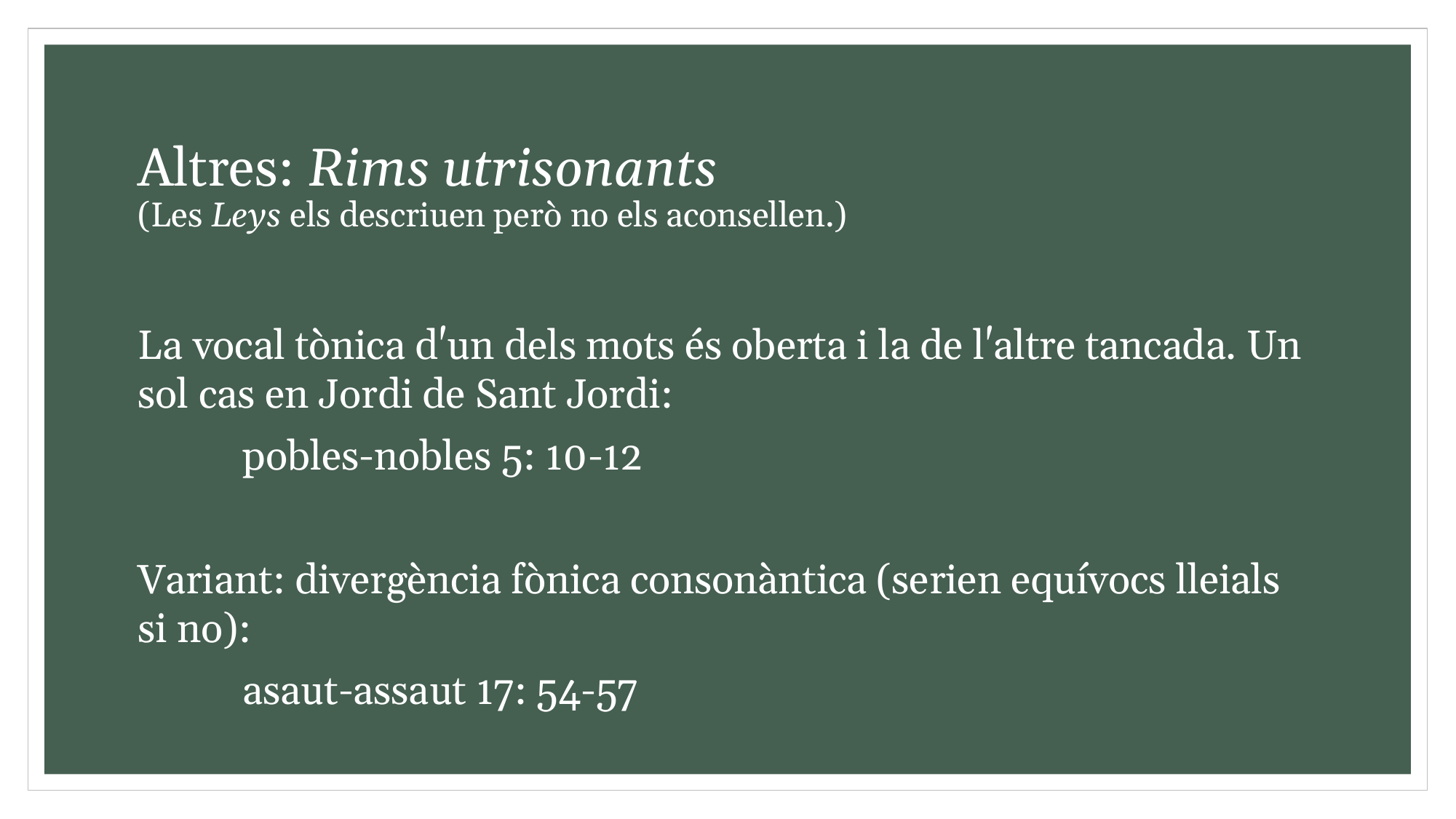

# Altres: Rims utrisonants (Les Leys els descriuen però no els aconsellen.)

La vocal tònica d'un dels mots és oberta i la de l'altre tancada. Un sol cas en Jordi de Sant Jordi:
	pobles-nobles 5: 10-12

Variant: divergència fònica consonàntica (serien equívocs lleials si no):
	asaut-assaut 17: 54-57